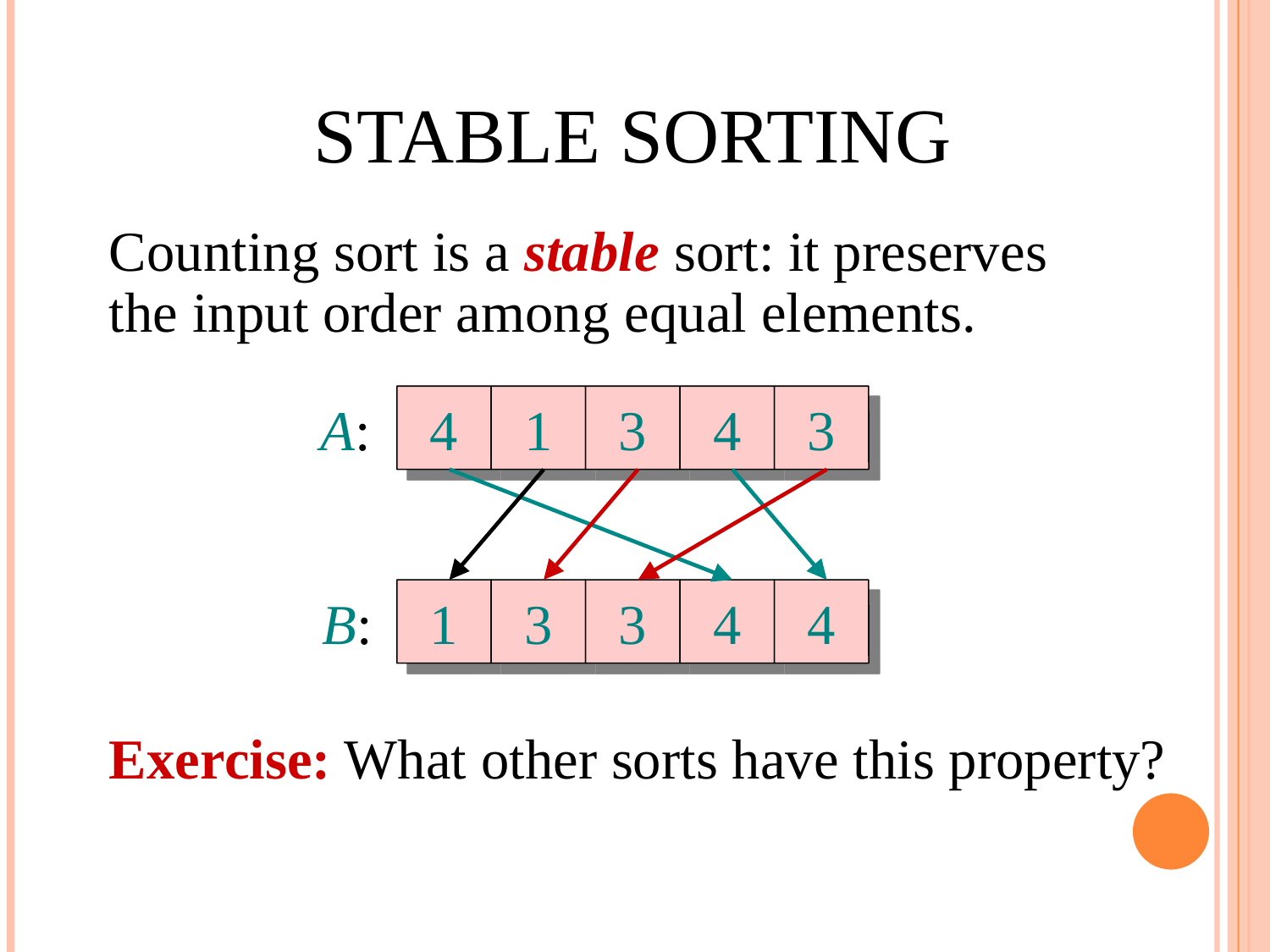

STABLE SORTING
Counting sort is a stable sort: it preserves the input order among equal elements.

4

1

3

4

3
A:

1

3

3

4

4
B:
Exercise: What other sorts have this property?